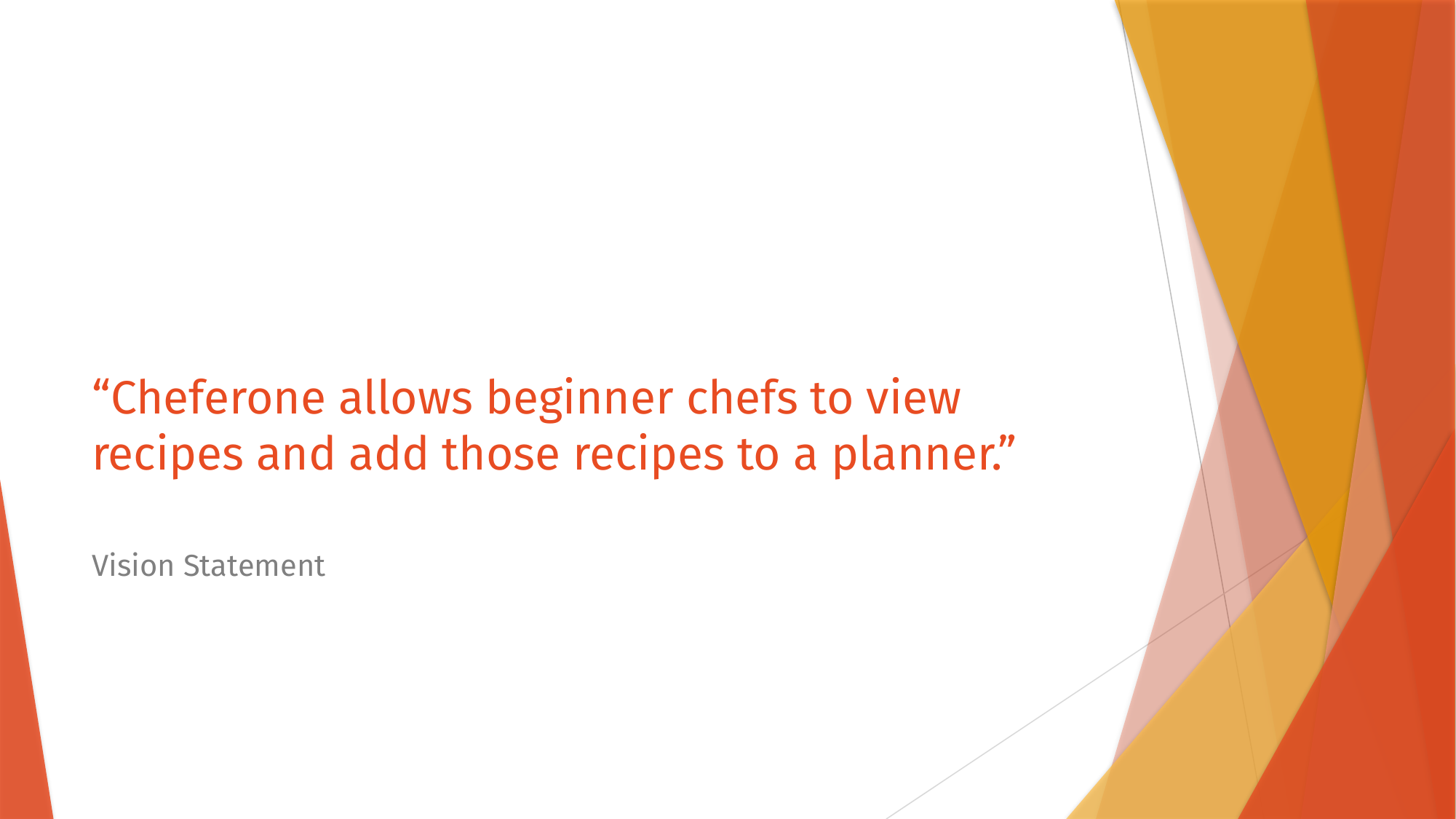

# “Cheferone allows beginner chefs to view recipes and add those recipes to a planner.”
Vision Statement